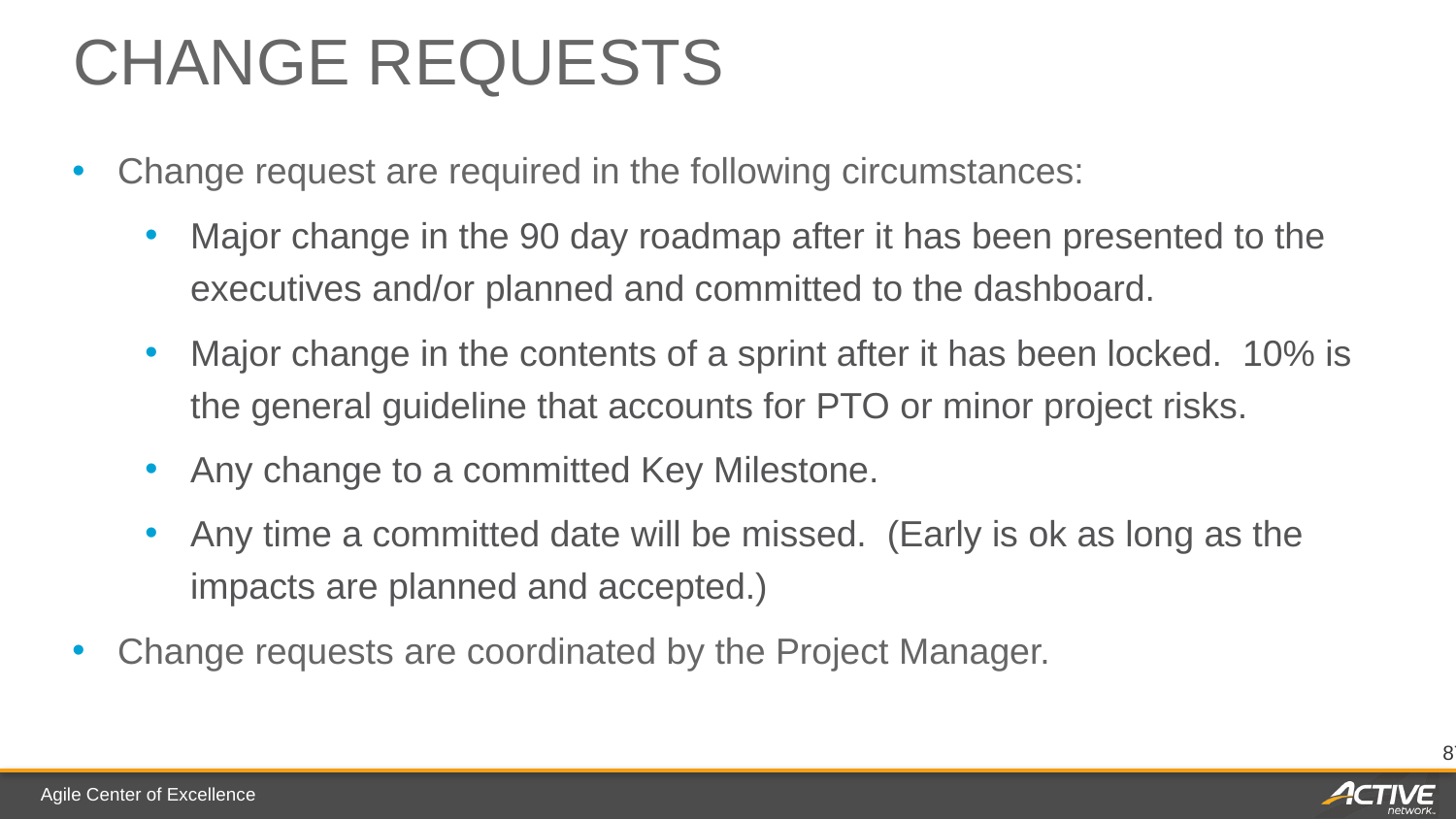

# Change Requests
Change request are required in the following circumstances:
Major change in the 90 day roadmap after it has been presented to the executives and/or planned and committed to the dashboard.
Major change in the contents of a sprint after it has been locked.  10% is the general guideline that accounts for PTO or minor project risks.
Any change to a committed Key Milestone.
Any time a committed date will be missed.  (Early is ok as long as the impacts are planned and accepted.)
Change requests are coordinated by the Project Manager.